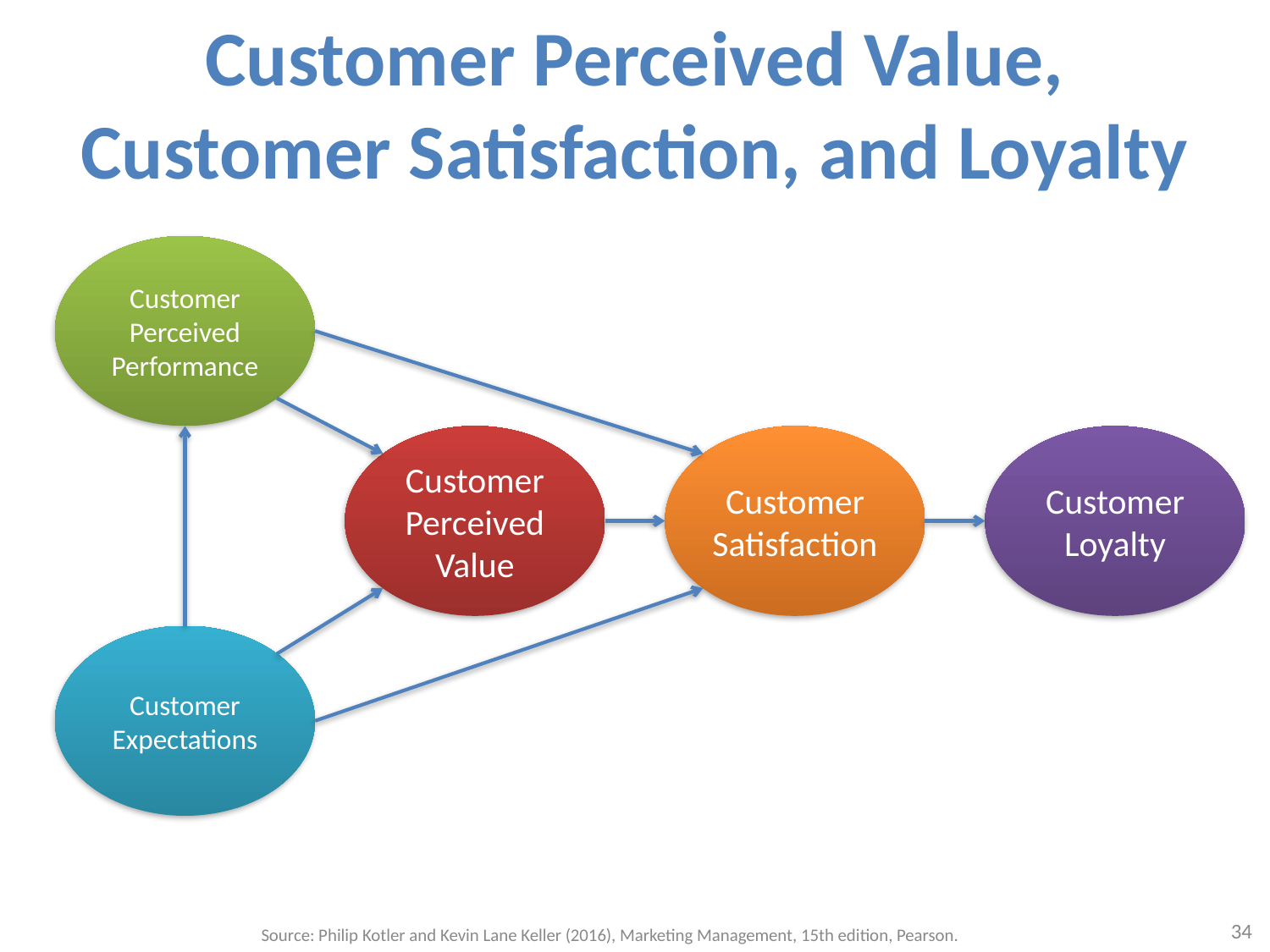

# Customer Perceived Value, Customer Satisfaction, and Loyalty
Customer Perceived Performance
Customer
Perceived Value
Customer
Satisfaction
Customer
Loyalty
Customer
Expectations
34
Source: Philip Kotler and Kevin Lane Keller (2016), Marketing Management, 15th edition, Pearson.